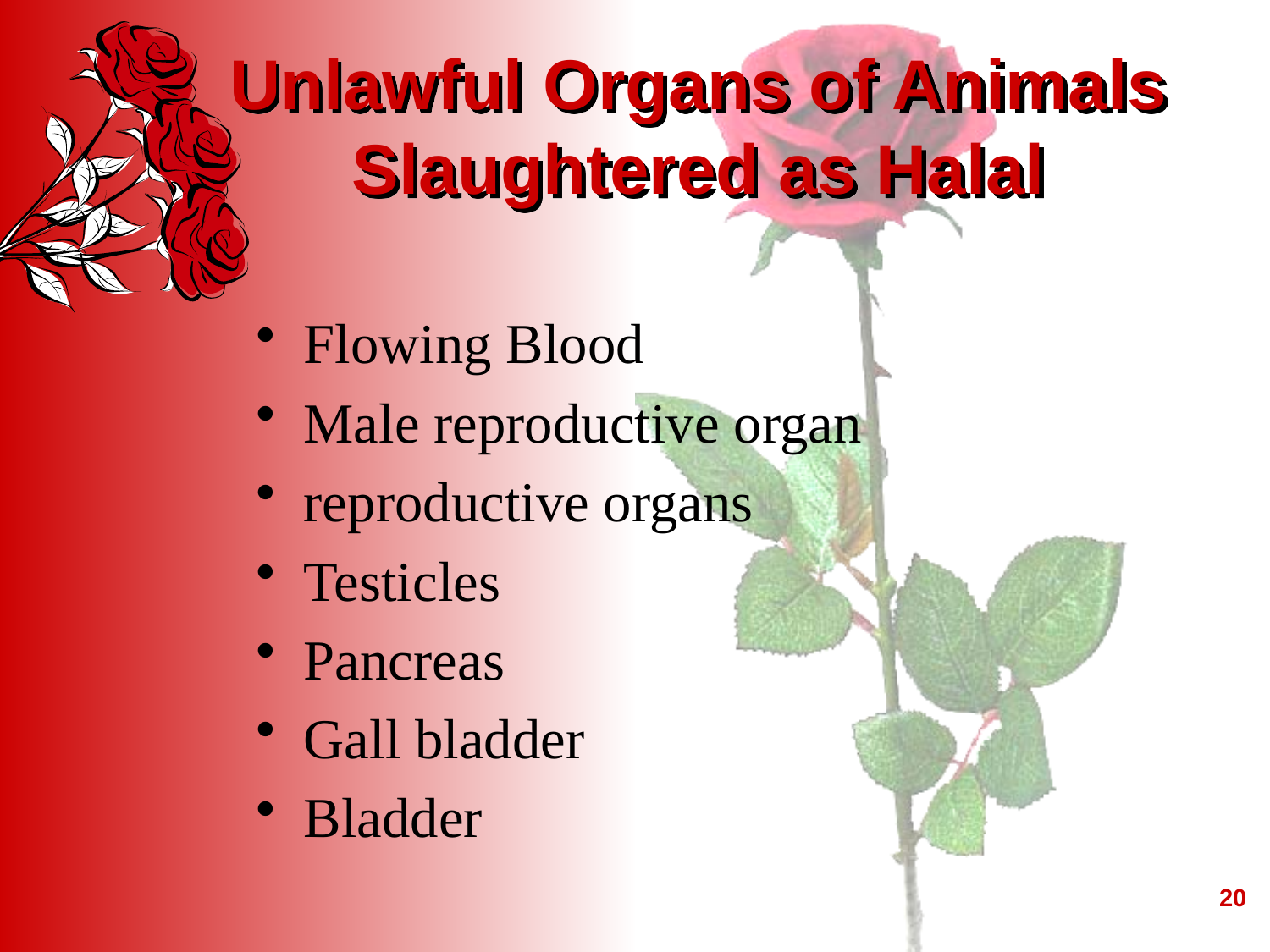

# Unlawful Organs of Animals Slaughtered as Halal

Flowing Blood
Male reproductive organ
reproductive organs
Testicles
Pancreas
Gall bladder
Bladder
20